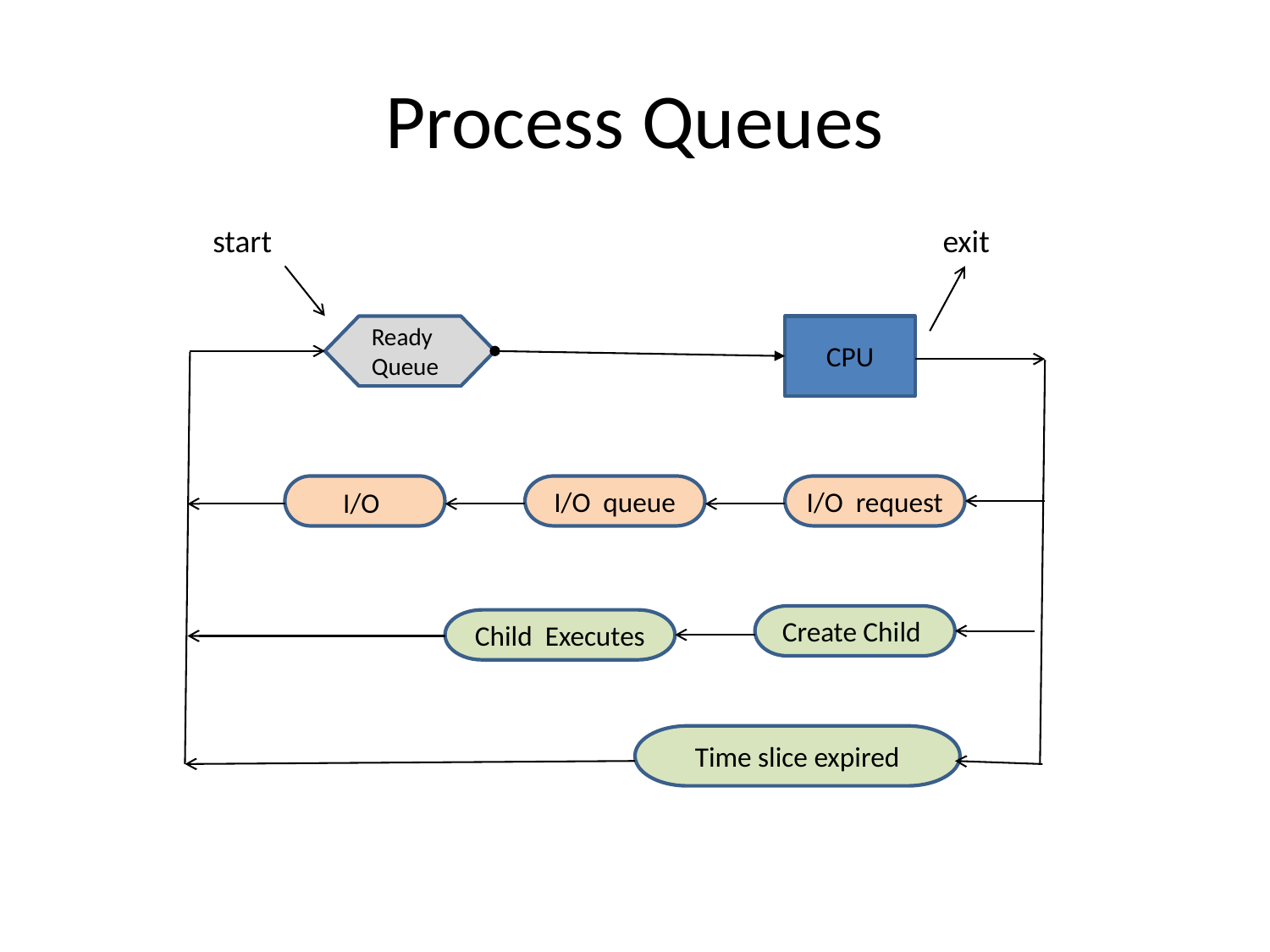

# Process Queues
start
exit
Ready
Queue
CPU
I/O
I/O  queue
I/O  request
Create Child
Child  Executes
Time slice expired